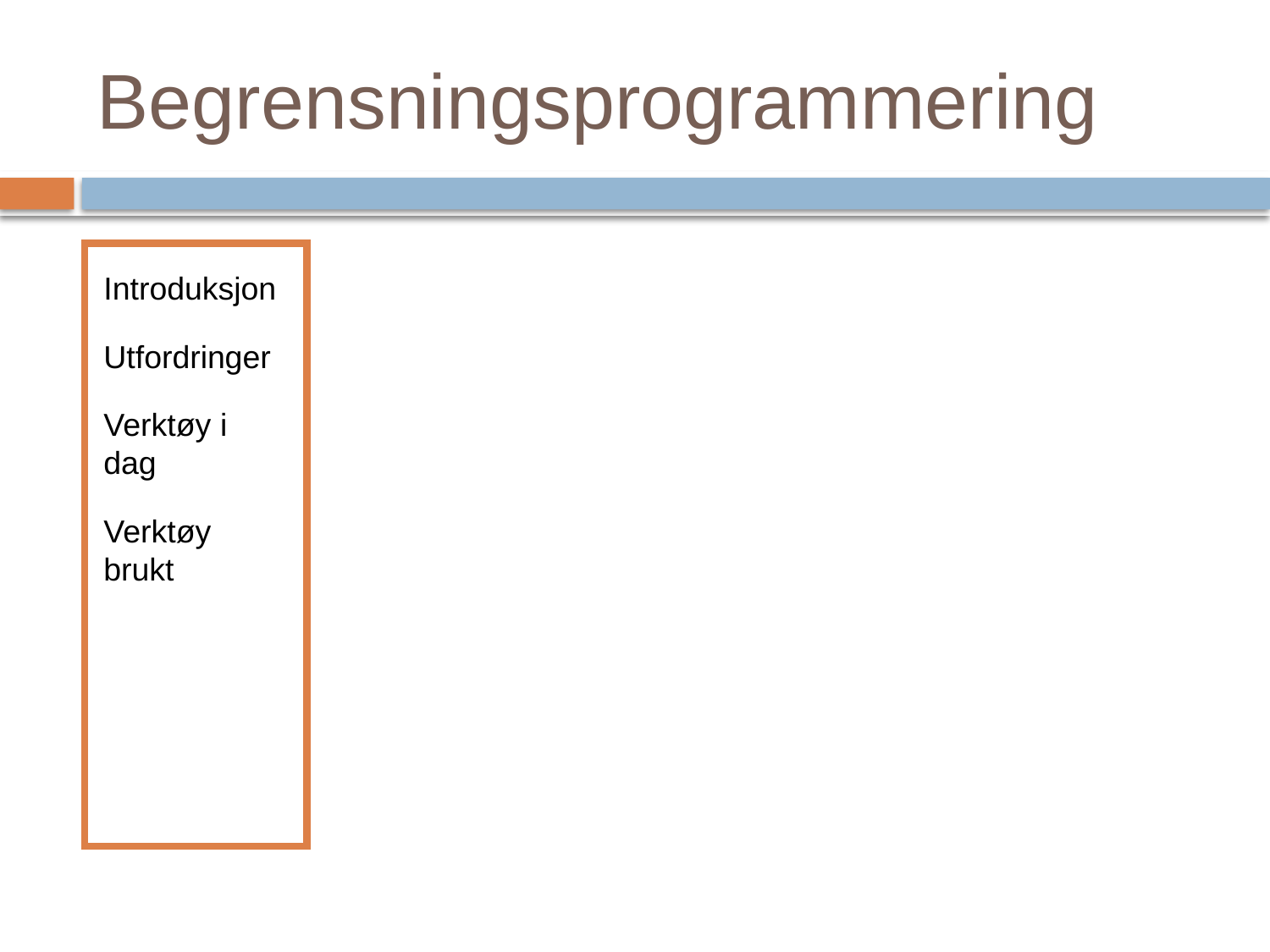

# Begrensningsprogrammering
Introduksjon
Utfordringer
Verktøy i dag
Verktøy brukt